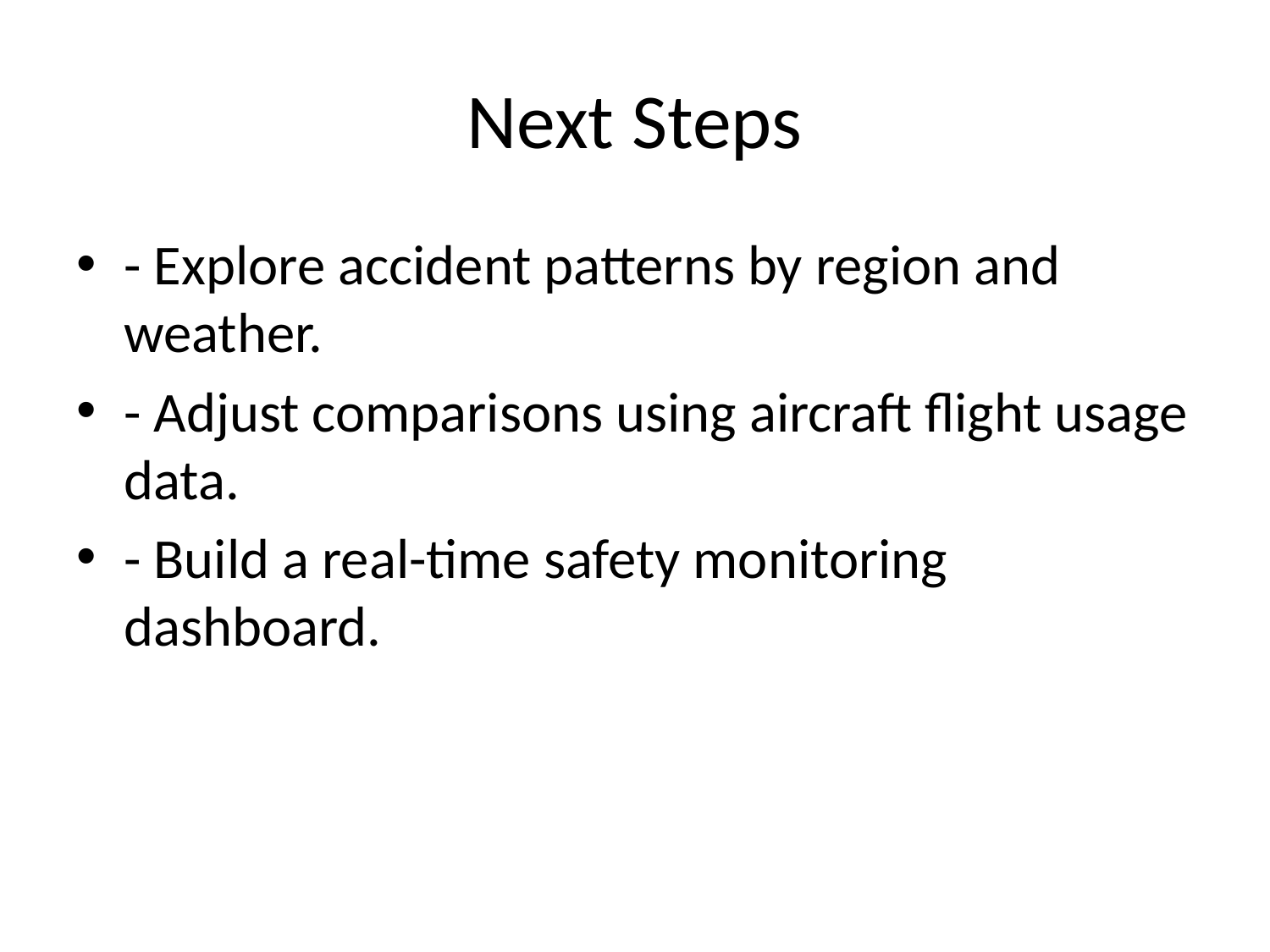

# Next Steps
- Explore accident patterns by region and weather.
- Adjust comparisons using aircraft flight usage data.
- Build a real-time safety monitoring dashboard.